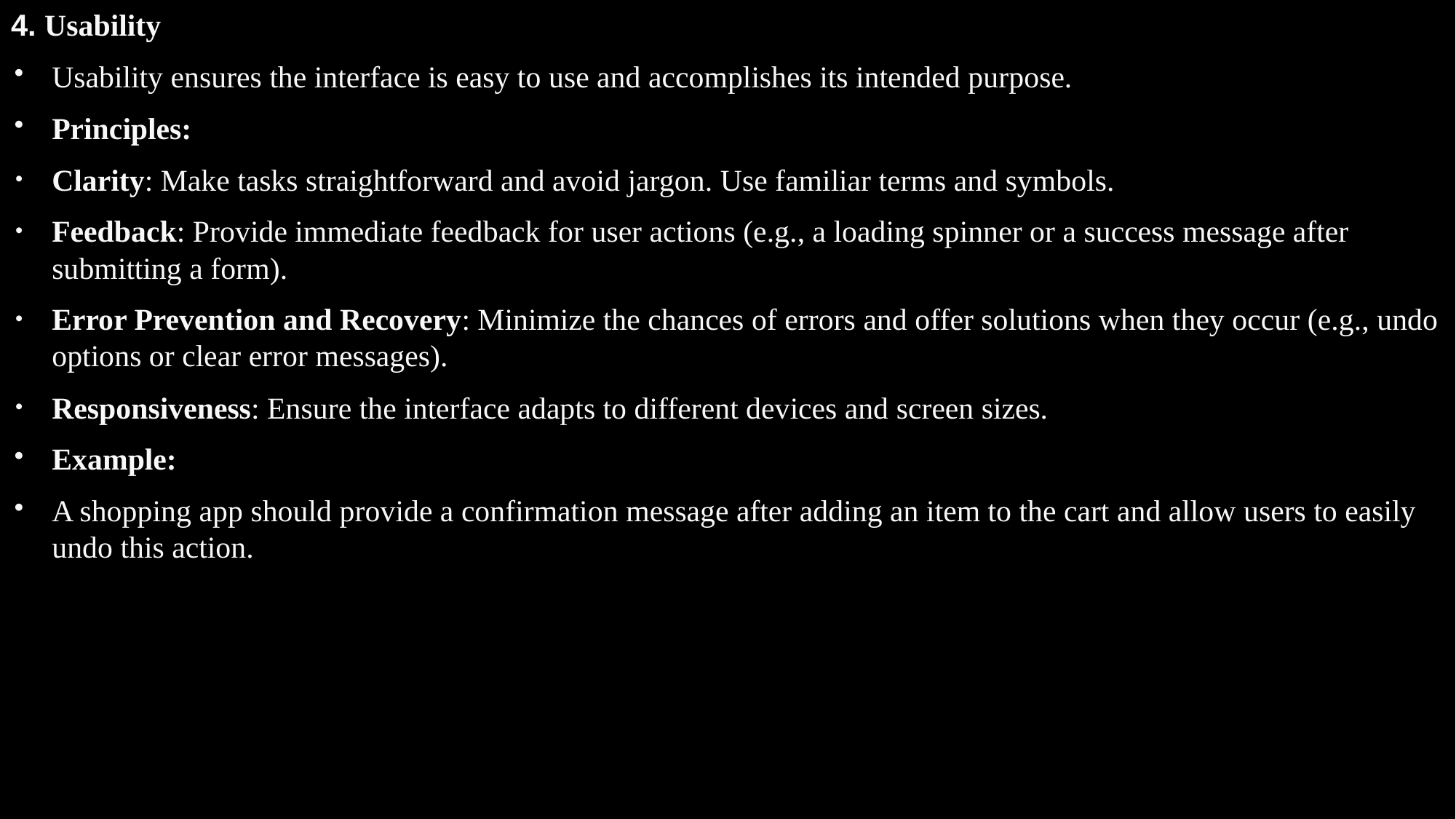

4. Usability
Usability ensures the interface is easy to use and accomplishes its intended purpose.
Principles:
Clarity: Make tasks straightforward and avoid jargon. Use familiar terms and symbols.
Feedback: Provide immediate feedback for user actions (e.g., a loading spinner or a success message after submitting a form).
Error Prevention and Recovery: Minimize the chances of errors and offer solutions when they occur (e.g., undo options or clear error messages).
Responsiveness: Ensure the interface adapts to different devices and screen sizes.
Example:
A shopping app should provide a confirmation message after adding an item to the cart and allow users to easily undo this action.